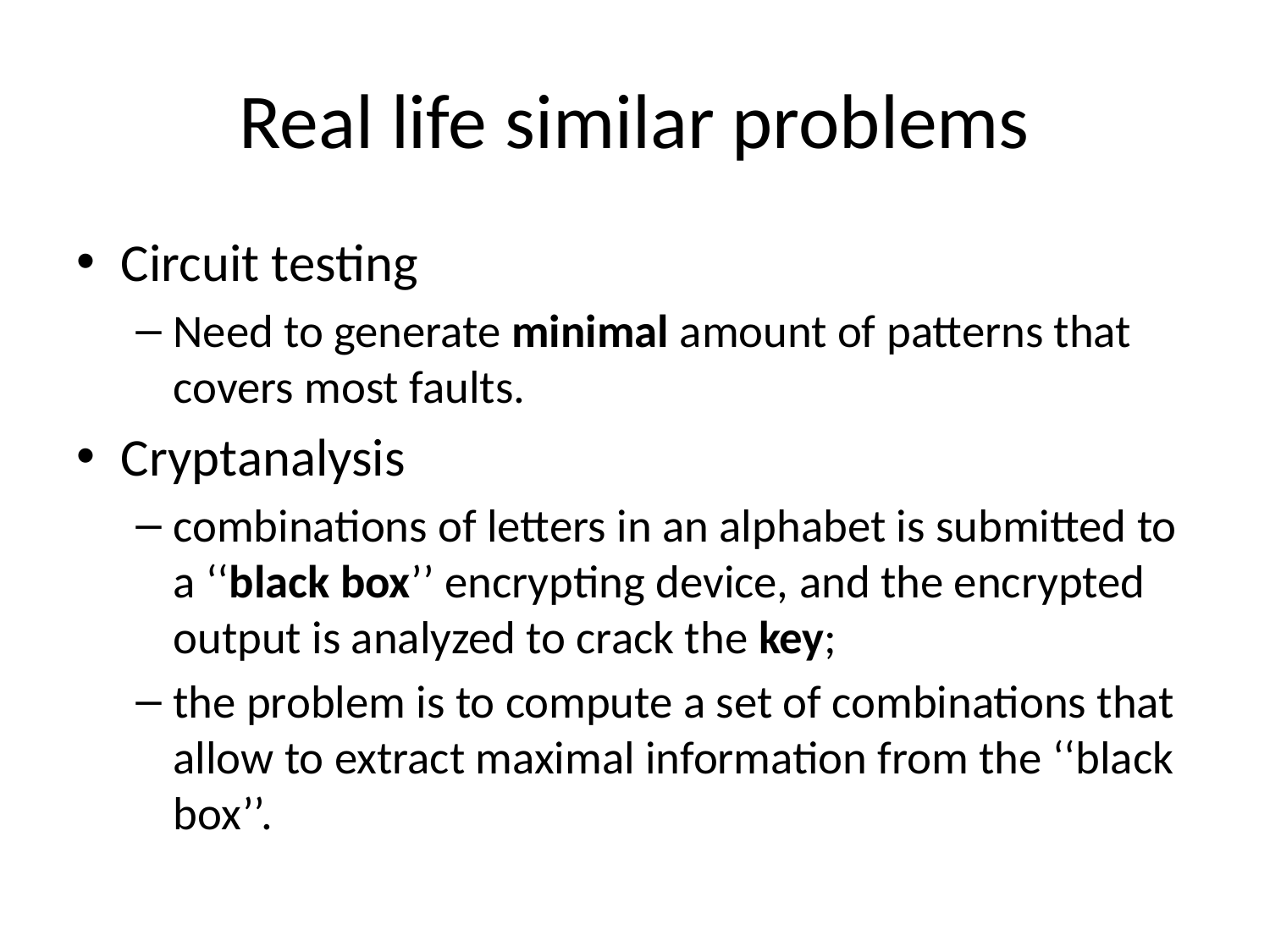

# Real life similar problems
Circuit testing
Need to generate minimal amount of patterns that covers most faults.
Cryptanalysis
combinations of letters in an alphabet is submitted to a ‘‘black box’’ encrypting device, and the encrypted output is analyzed to crack the key;
the problem is to compute a set of combinations that allow to extract maximal information from the ‘‘black box’’.